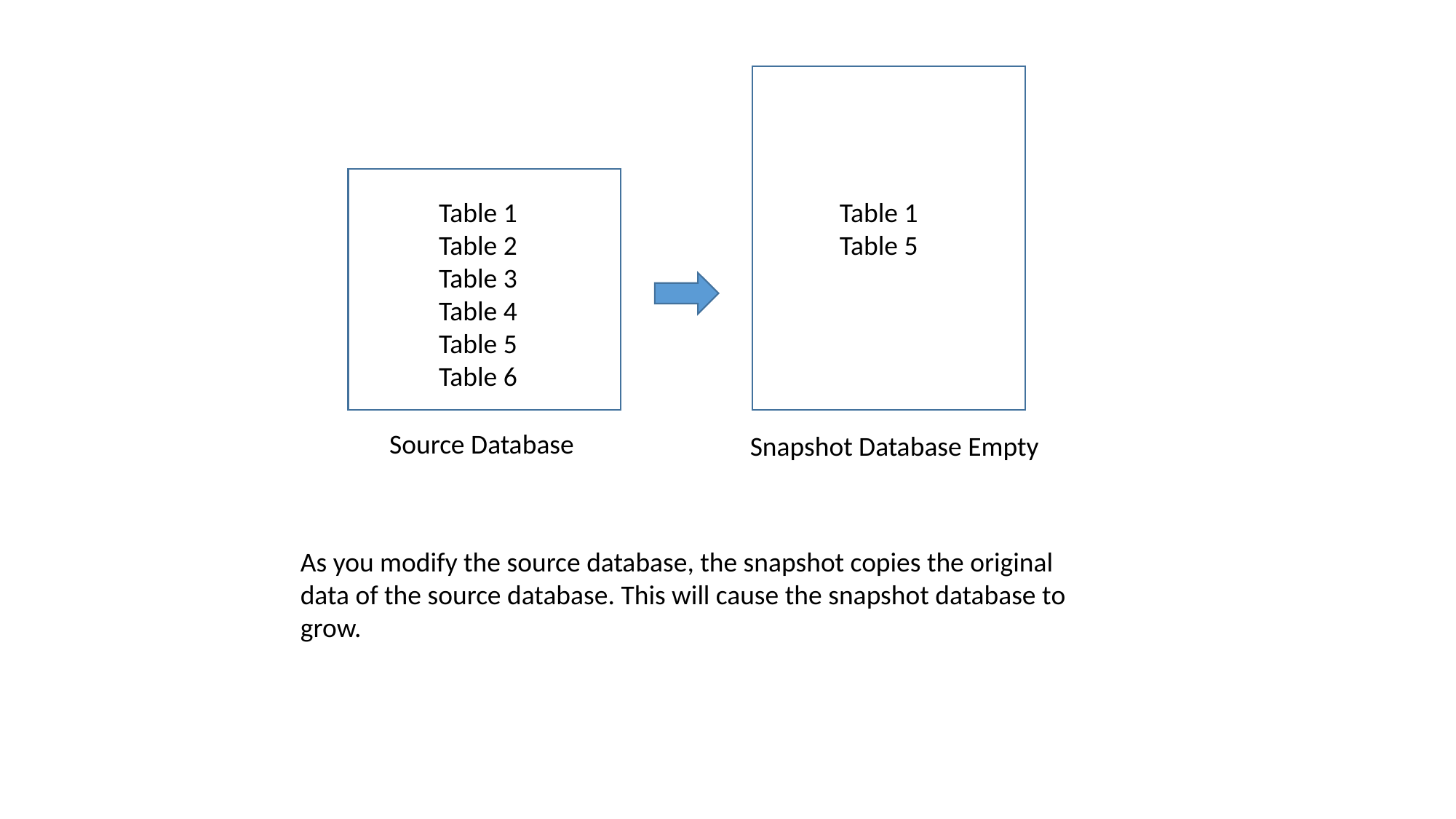

Table 1
Table 2
Table 3
Table 4
Table 5
Table 6

Table 1
Table 5

Source Database
Snapshot Database Empty
As you modify the source database, the snapshot copies the original data of the source database. This will cause the snapshot database to grow.